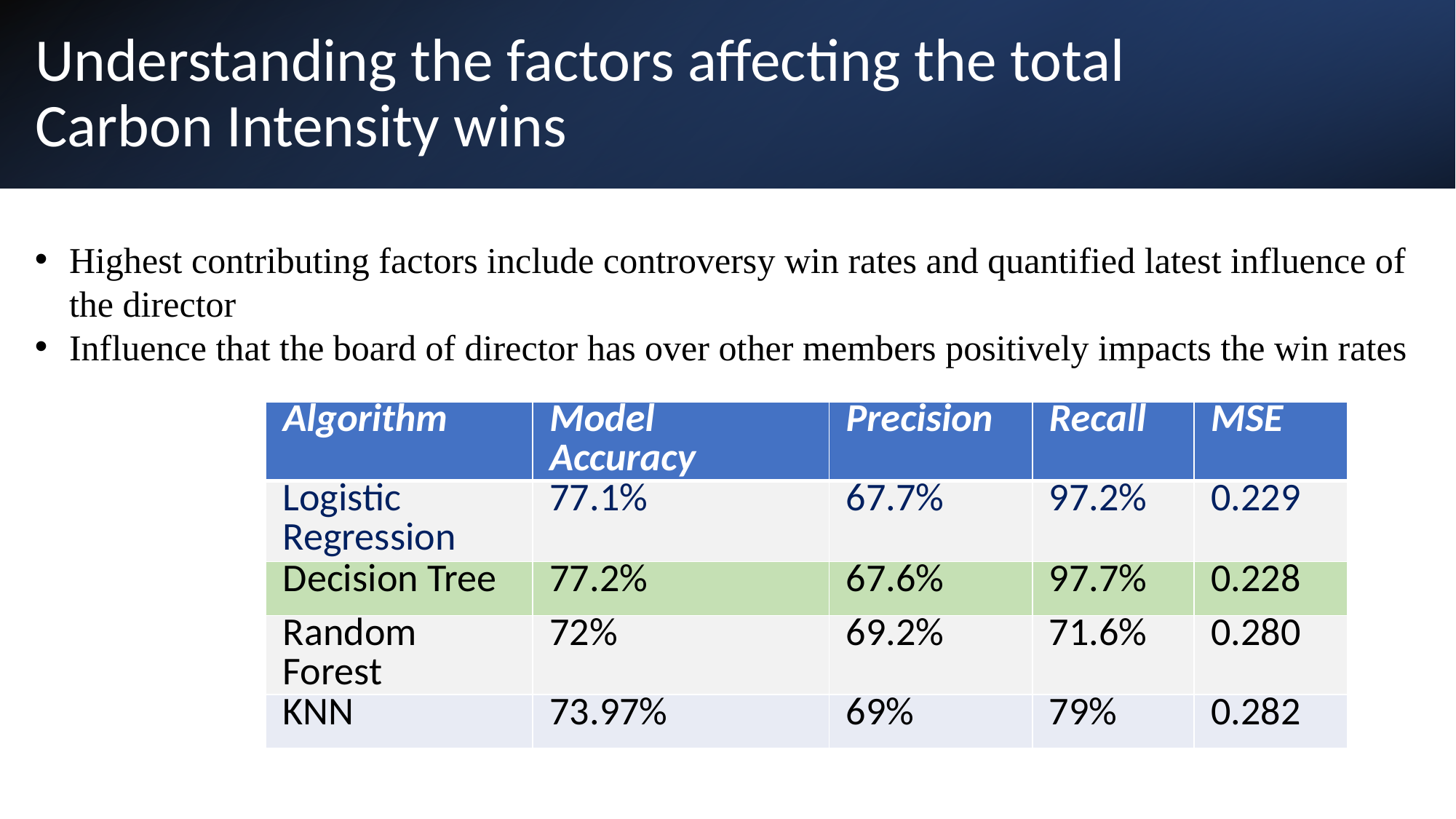

# Understanding the factors affecting the total Carbon Intensity wins
Highest contributing factors include controversy win rates and quantified latest influence of the director
Influence that the board of director has over other members positively impacts the win rates

| Algorithm | Model Accuracy | Precision | Recall | MSE |
| --- | --- | --- | --- | --- |
| Logistic Regression | 77.1% | 67.7% | 97.2% | 0.229 |
| Decision Tree | 77.2% | 67.6% | 97.7% | 0.228 |
| Random Forest | 72% | 69.2% | 71.6% | 0.280 |
| KNN | 73.97% | 69% | 79% | 0.282 |